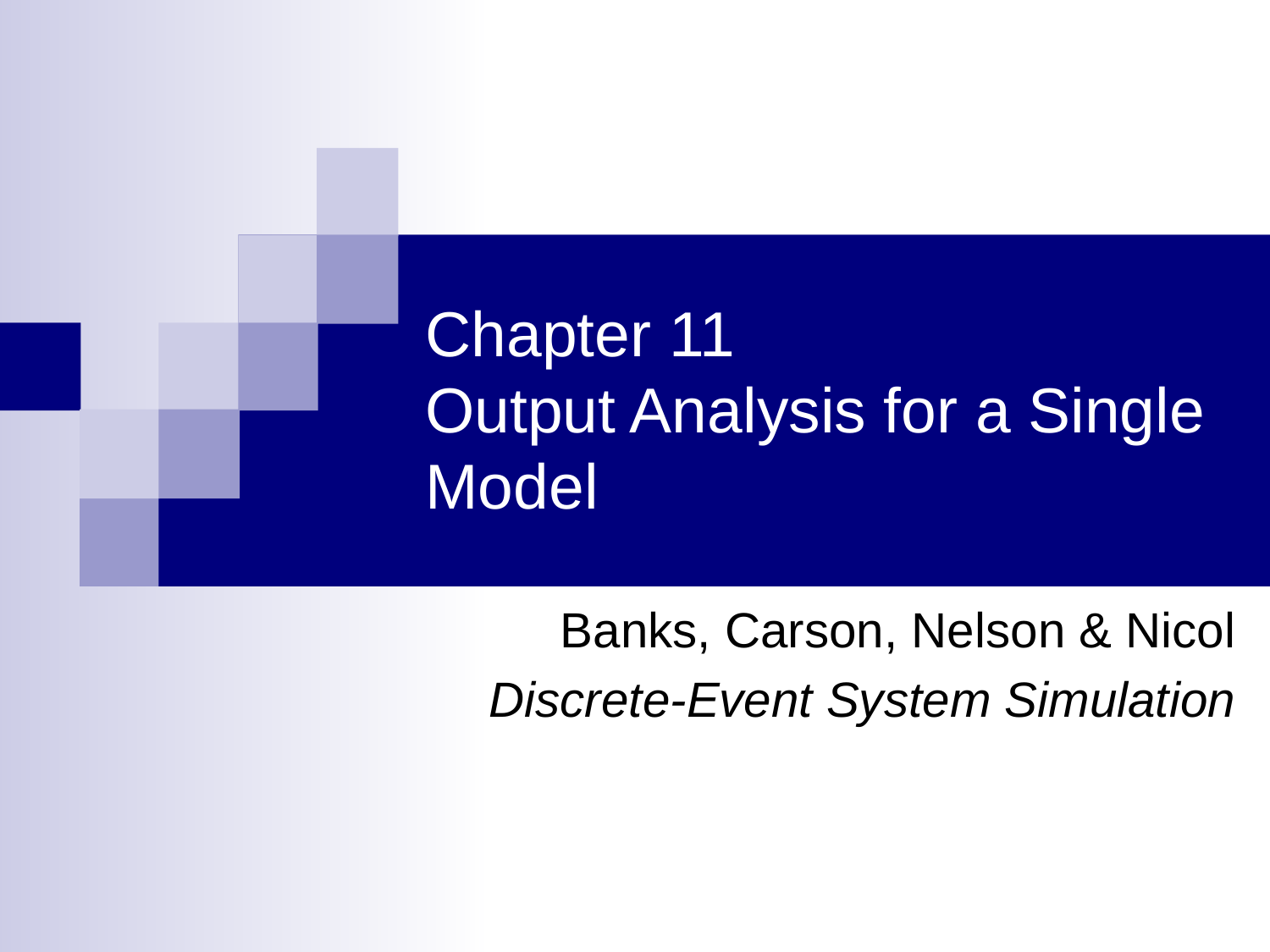

# Chapter 11 Output Analysis for a Single Model
Banks, Carson, Nelson & Nicol
Discrete-Event System Simulation